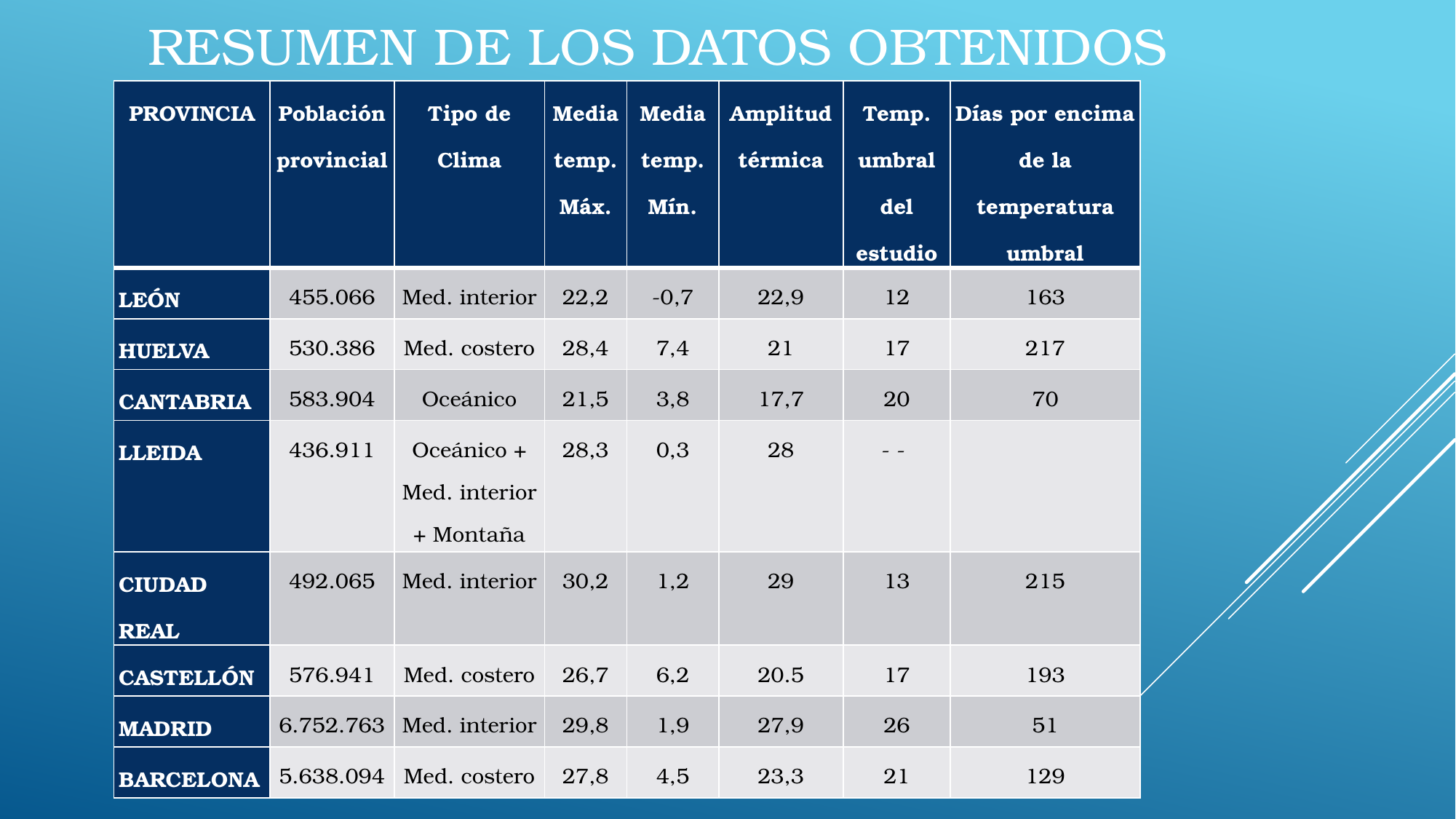

# Resumen de los datos obtenidos
| PROVINCIA | Población provincial | Tipo de Clima | Media temp. Máx. | Media temp. Mín. | Amplitud térmica | Temp. umbral del estudio | Días por encima de la temperatura umbral |
| --- | --- | --- | --- | --- | --- | --- | --- |
| LEÓN | 455.066 | Med. interior | 22,2 | -0,7 | 22,9 | 12 | 163 |
| HUELVA | 530.386 | Med. costero | 28,4 | 7,4 | 21 | 17 | 217 |
| CANTABRIA | 583.904 | Oceánico | 21,5 | 3,8 | 17,7 | 20 | 70 |
| LLEIDA | 436.911 | Oceánico + Med. interior + Montaña | 28,3 | 0,3 | 28 | - - |  |
| CIUDAD REAL | 492.065 | Med. interior | 30,2 | 1,2 | 29 | 13 | 215 |
| CASTELLÓN | 576.941 | Med. costero | 26,7 | 6,2 | 20.5 | 17 | 193 |
| MADRID | 6.752.763 | Med. interior | 29,8 | 1,9 | 27,9 | 26 | 51 |
| BARCELONA | 5.638.094 | Med. costero | 27,8 | 4,5 | 23,3 | 21 | 129 |